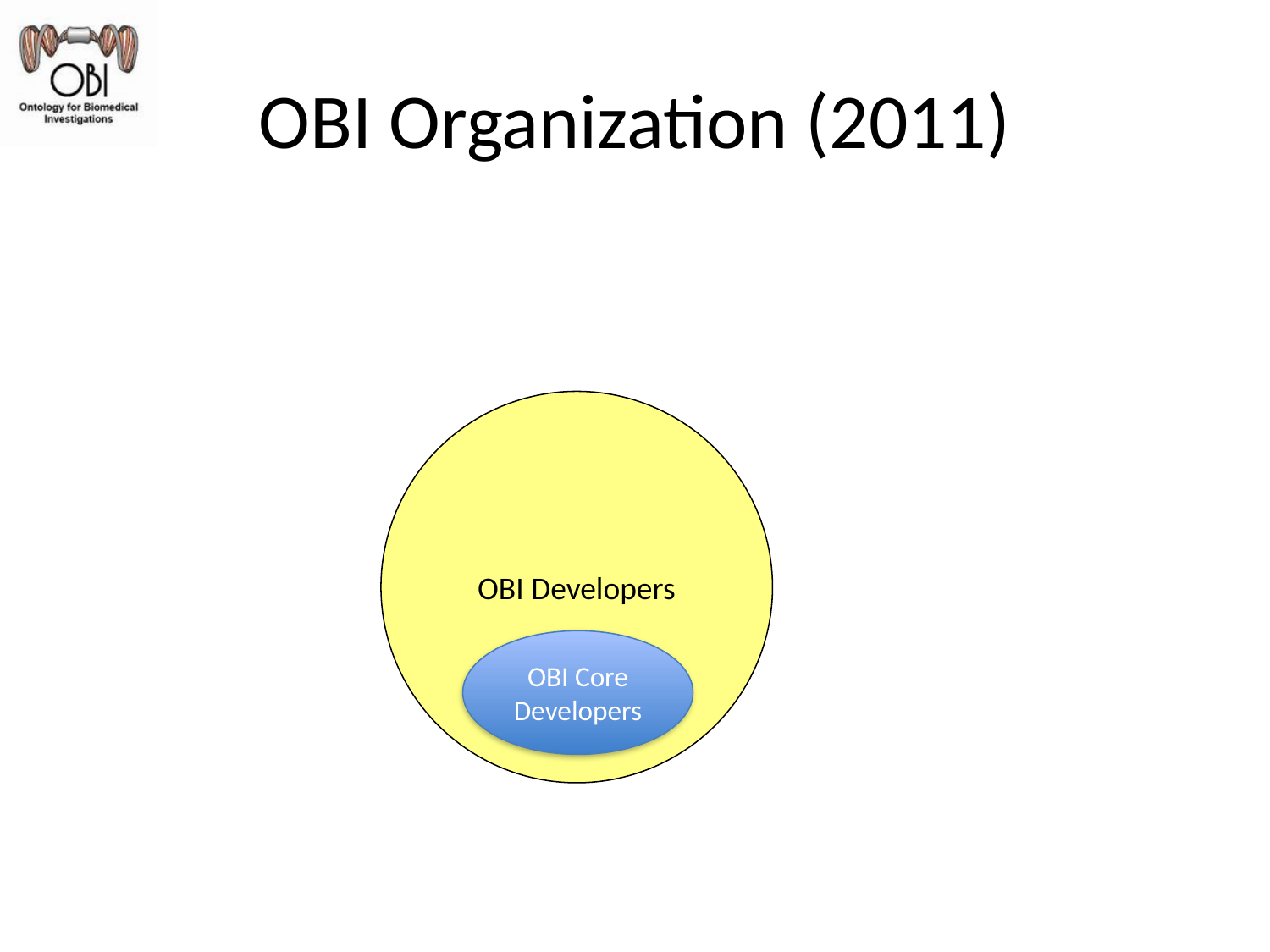

# OBI Organization (2011)
OBI Developers
OBI Core Developers